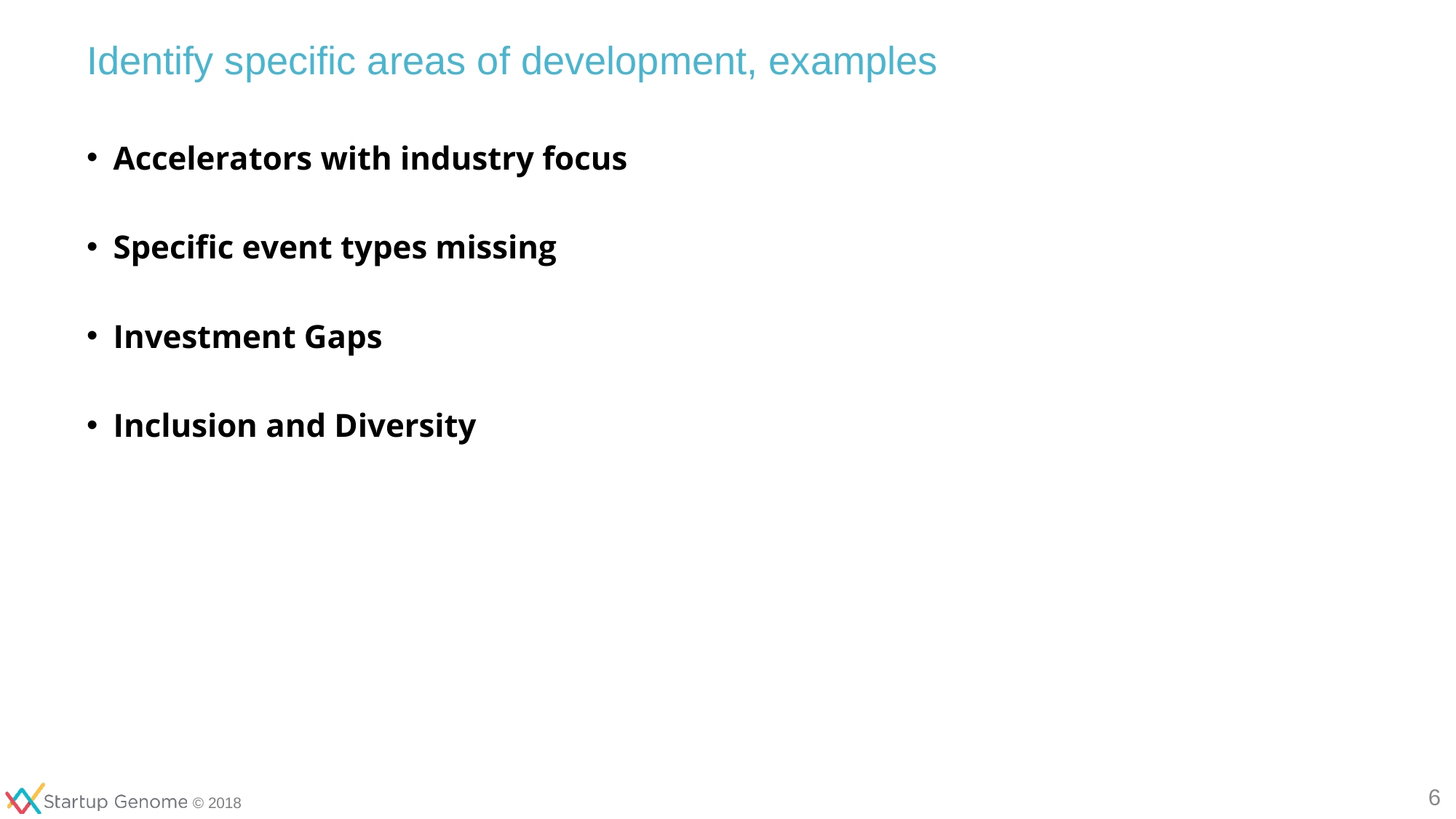

# Identify specific areas of development, examples
Accelerators with industry focus

Specific event types missing

Investment Gaps

Inclusion and Diversity

6